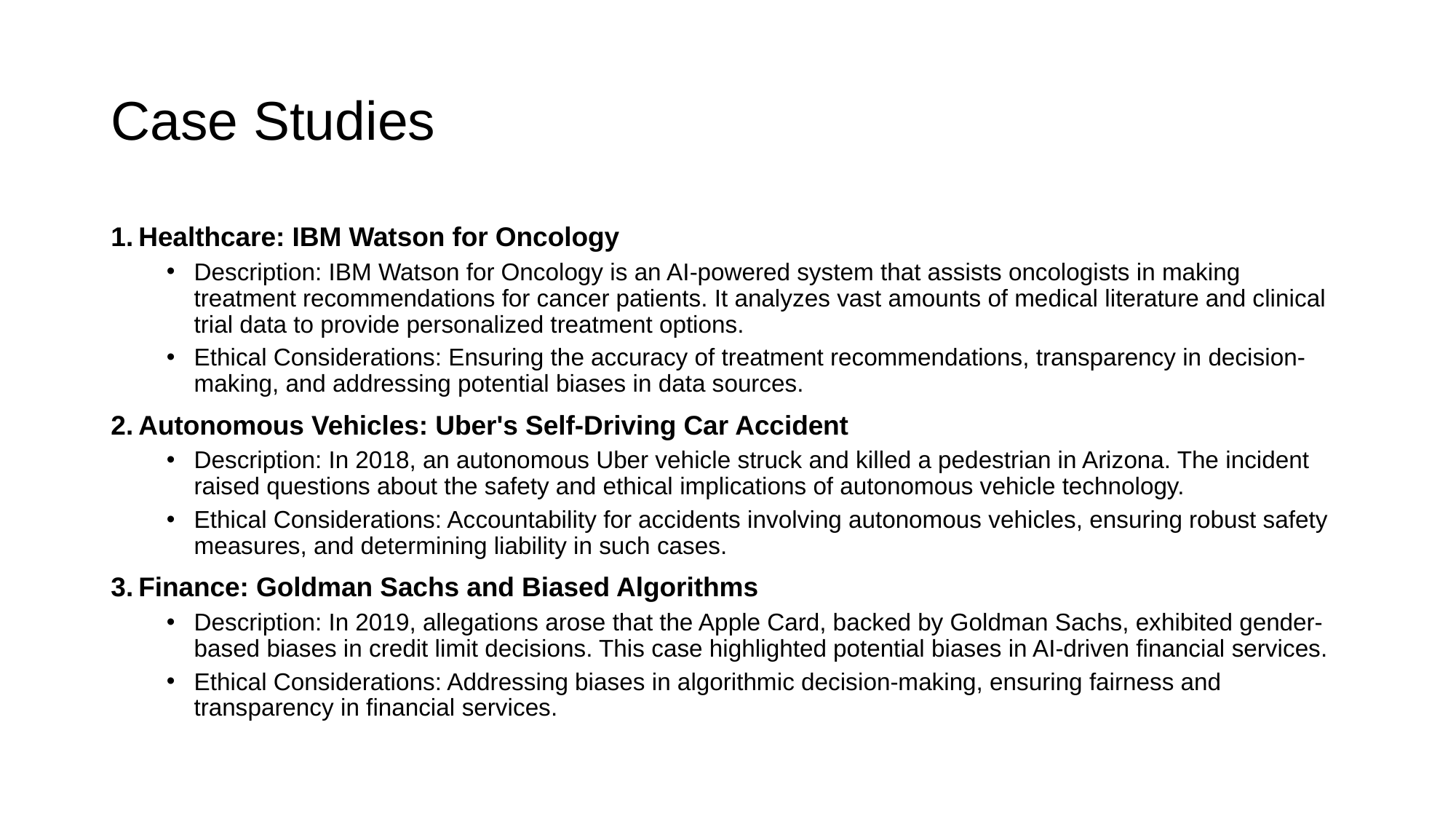

# Case Studies
Healthcare: IBM Watson for Oncology
Description: IBM Watson for Oncology is an AI-powered system that assists oncologists in making treatment recommendations for cancer patients. It analyzes vast amounts of medical literature and clinical trial data to provide personalized treatment options.
Ethical Considerations: Ensuring the accuracy of treatment recommendations, transparency in decision-making, and addressing potential biases in data sources.
Autonomous Vehicles: Uber's Self-Driving Car Accident
Description: In 2018, an autonomous Uber vehicle struck and killed a pedestrian in Arizona. The incident raised questions about the safety and ethical implications of autonomous vehicle technology.
Ethical Considerations: Accountability for accidents involving autonomous vehicles, ensuring robust safety measures, and determining liability in such cases.
Finance: Goldman Sachs and Biased Algorithms
Description: In 2019, allegations arose that the Apple Card, backed by Goldman Sachs, exhibited gender-based biases in credit limit decisions. This case highlighted potential biases in AI-driven financial services.
Ethical Considerations: Addressing biases in algorithmic decision-making, ensuring fairness and transparency in financial services.